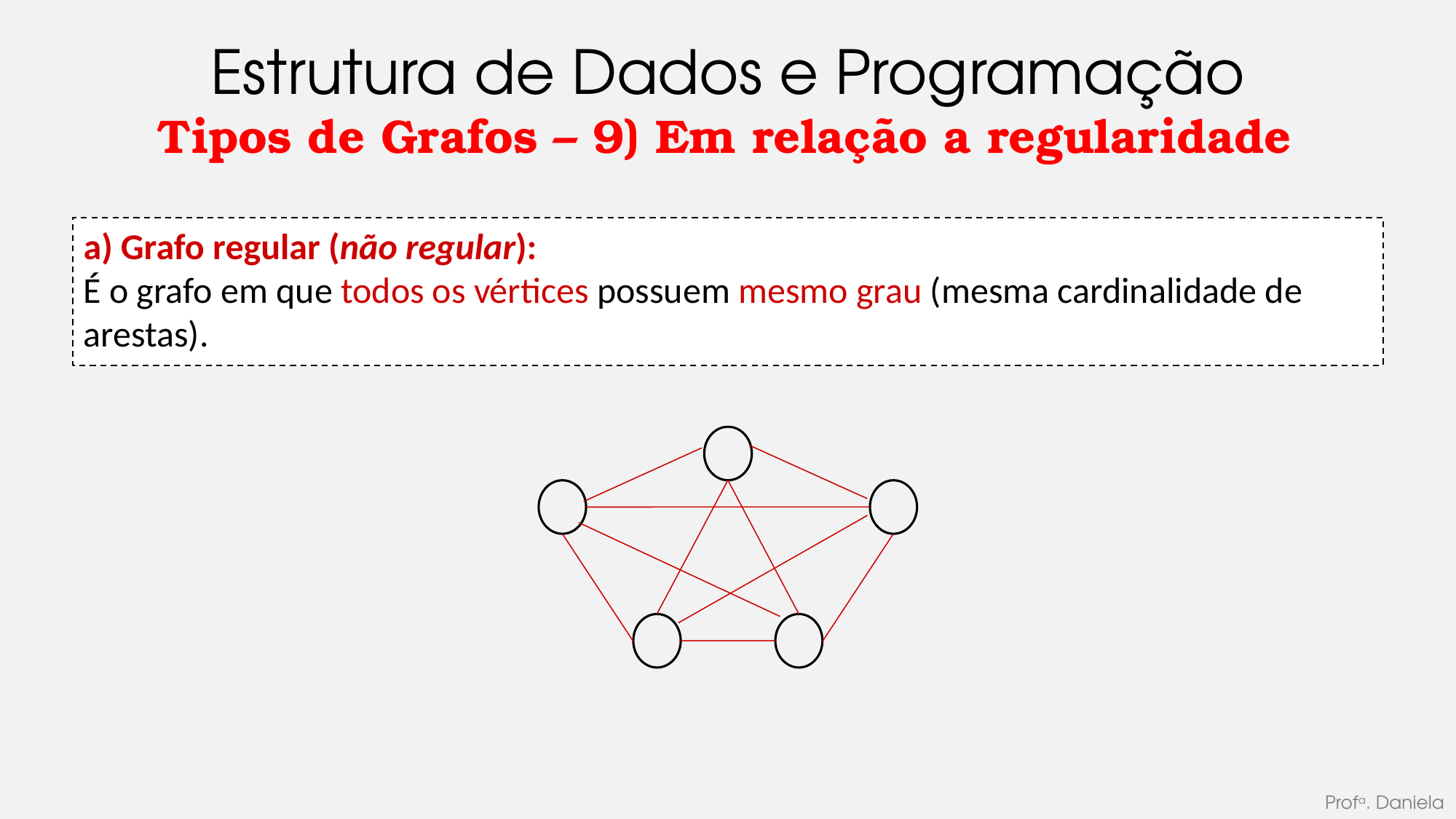

Estrutura de Dados e Programação

Tipos de Grafos – 9) Em relação a regularidade

a) Grafo regular (não regular):
É o grafo em que todos os vértices possuem mesmo grau (mesma cardinalidade de arestas).

Profa. Daniela